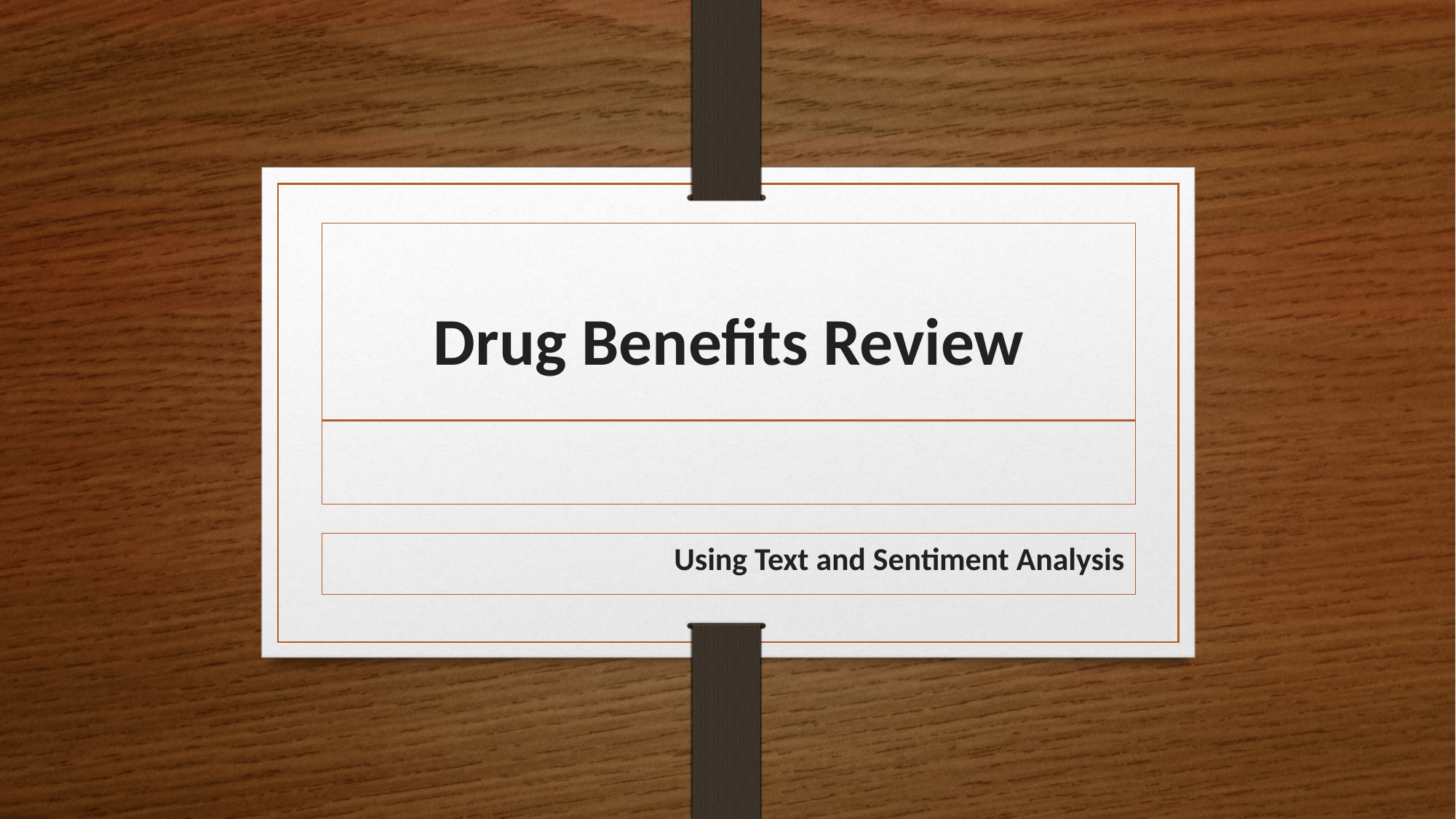

# Drug Benefits Review
Using Text and Sentiment Analysis